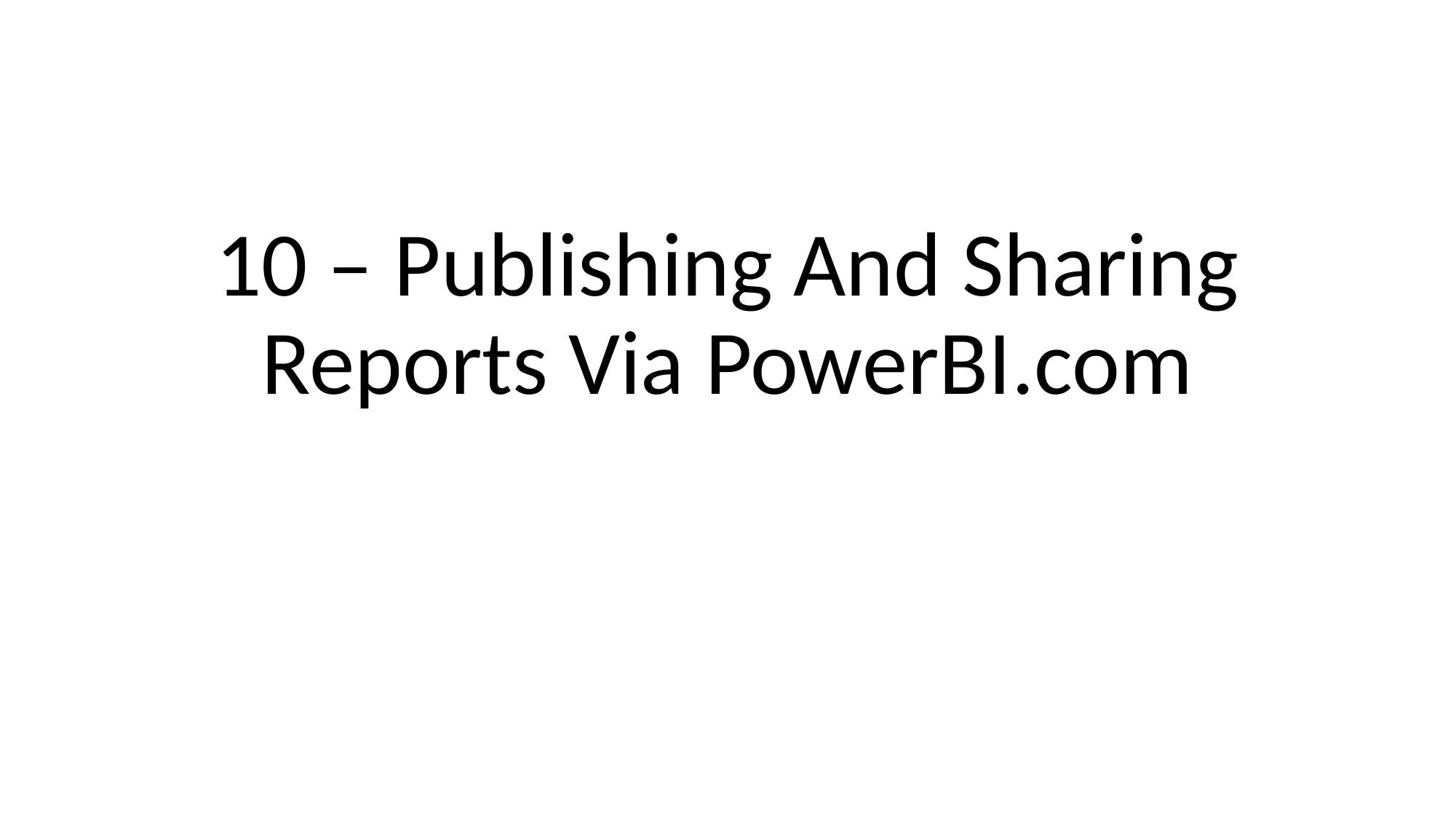

# 10 – Publishing And Sharing Reports Via PowerBI.com